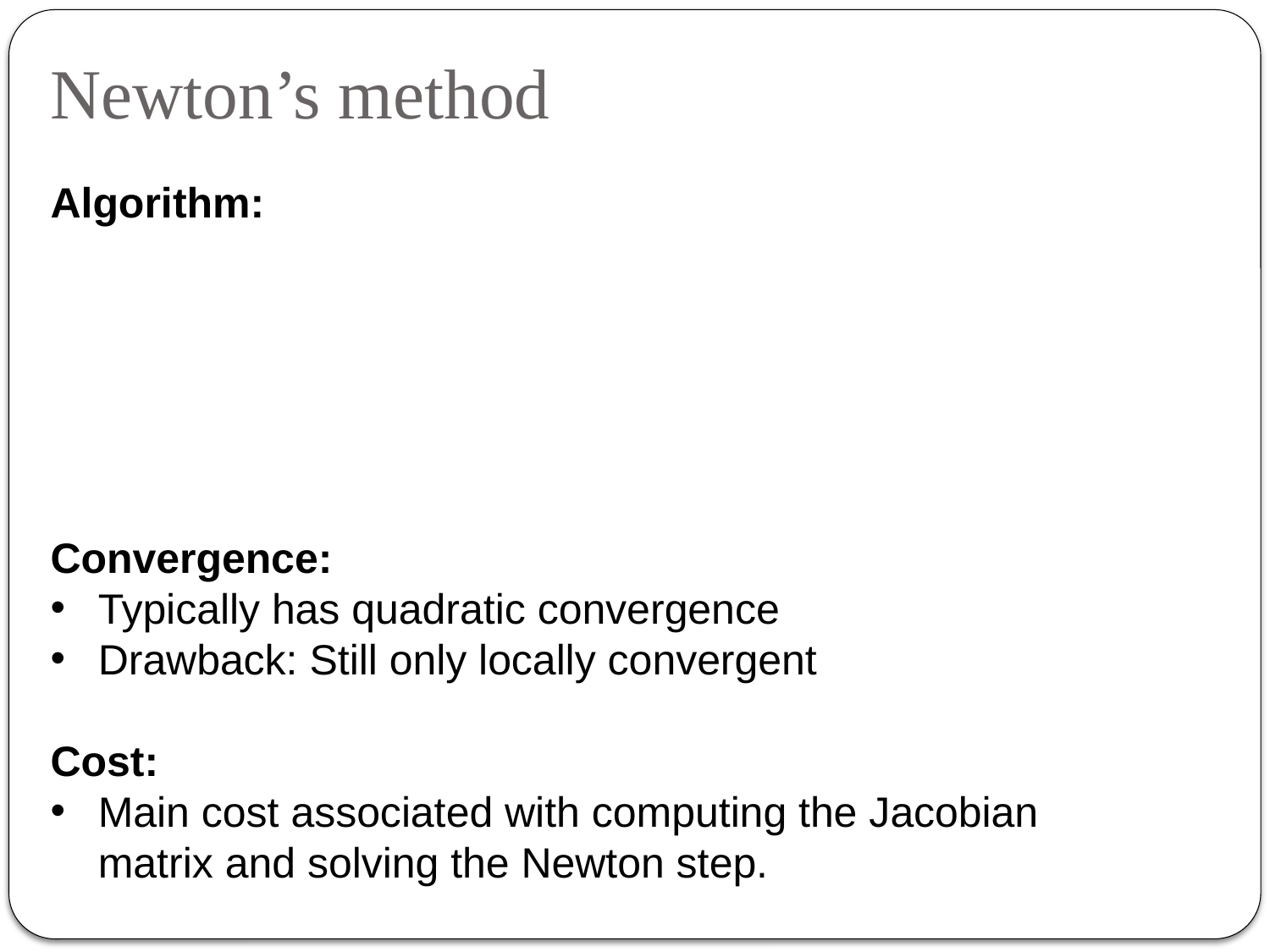

Newton’s method
Algorithm:

Convergence:
Typically has quadratic convergence
Drawback: Still only locally convergent

Cost:
Main cost associated with computing the Jacobian matrix and solving the Newton step.